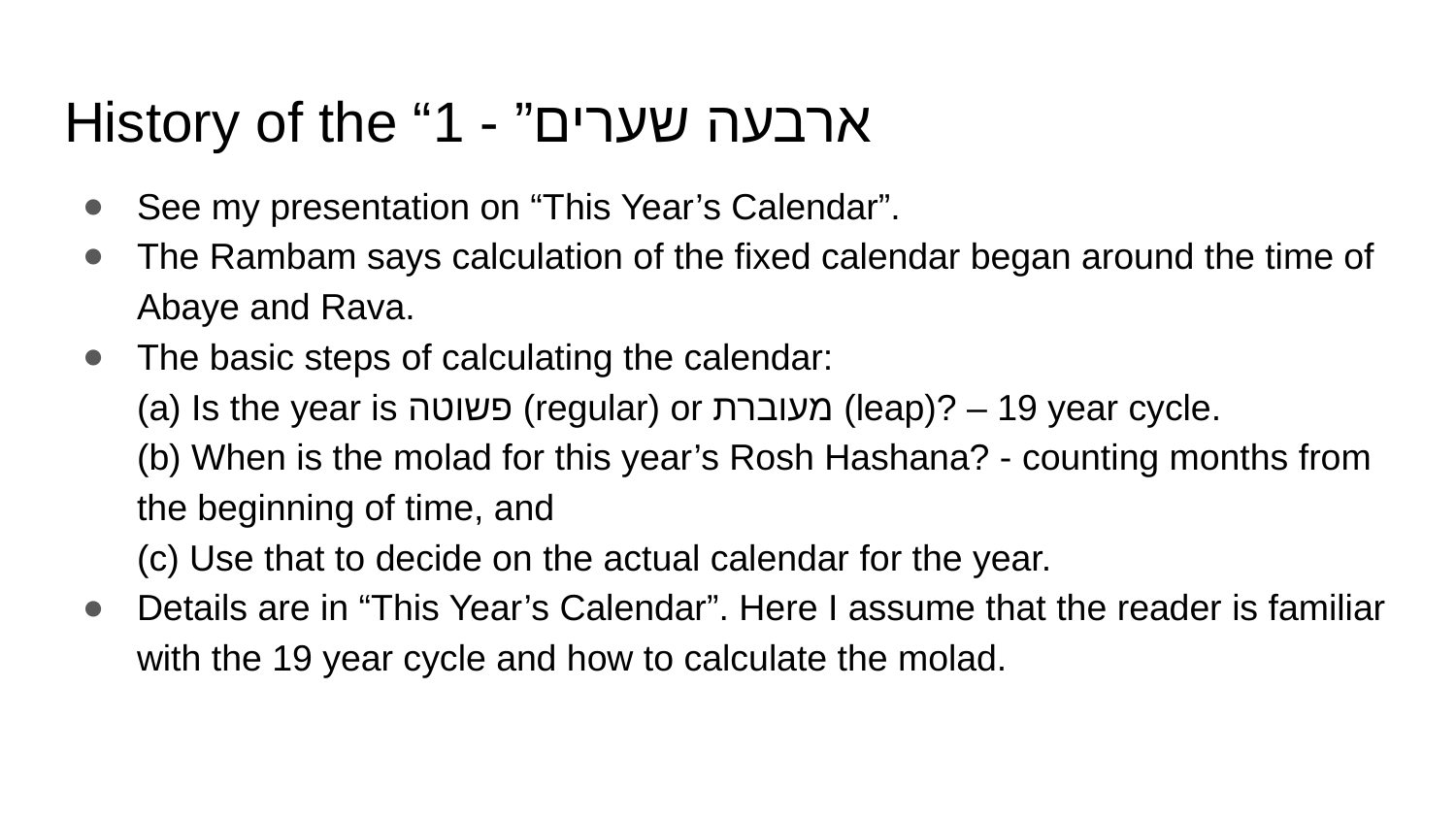

# History of the “ארבעה שערים” - 1
See my presentation on “This Year’s Calendar”.
The Rambam says calculation of the fixed calendar began around the time of Abaye and Rava.
The basic steps of calculating the calendar:
(a) Is the year is פשוטה (regular) or מעוברת (leap)? – 19 year cycle.
(b) When is the molad for this year’s Rosh Hashana? - counting months from the beginning of time, and
(c) Use that to decide on the actual calendar for the year.
Details are in “This Year’s Calendar”. Here I assume that the reader is familiar with the 19 year cycle and how to calculate the molad.